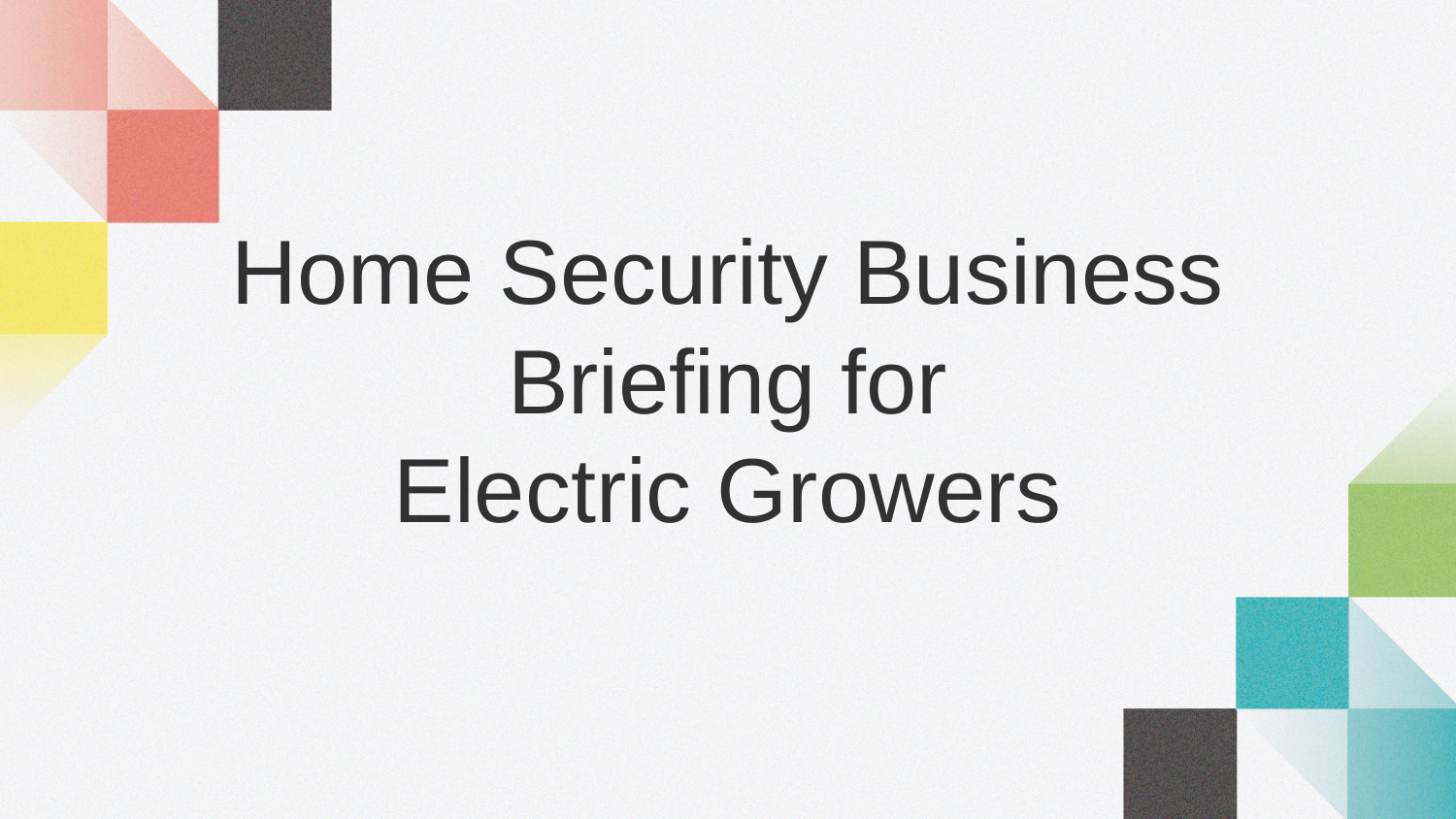

# Home Security Business Briefing for Electric Growers